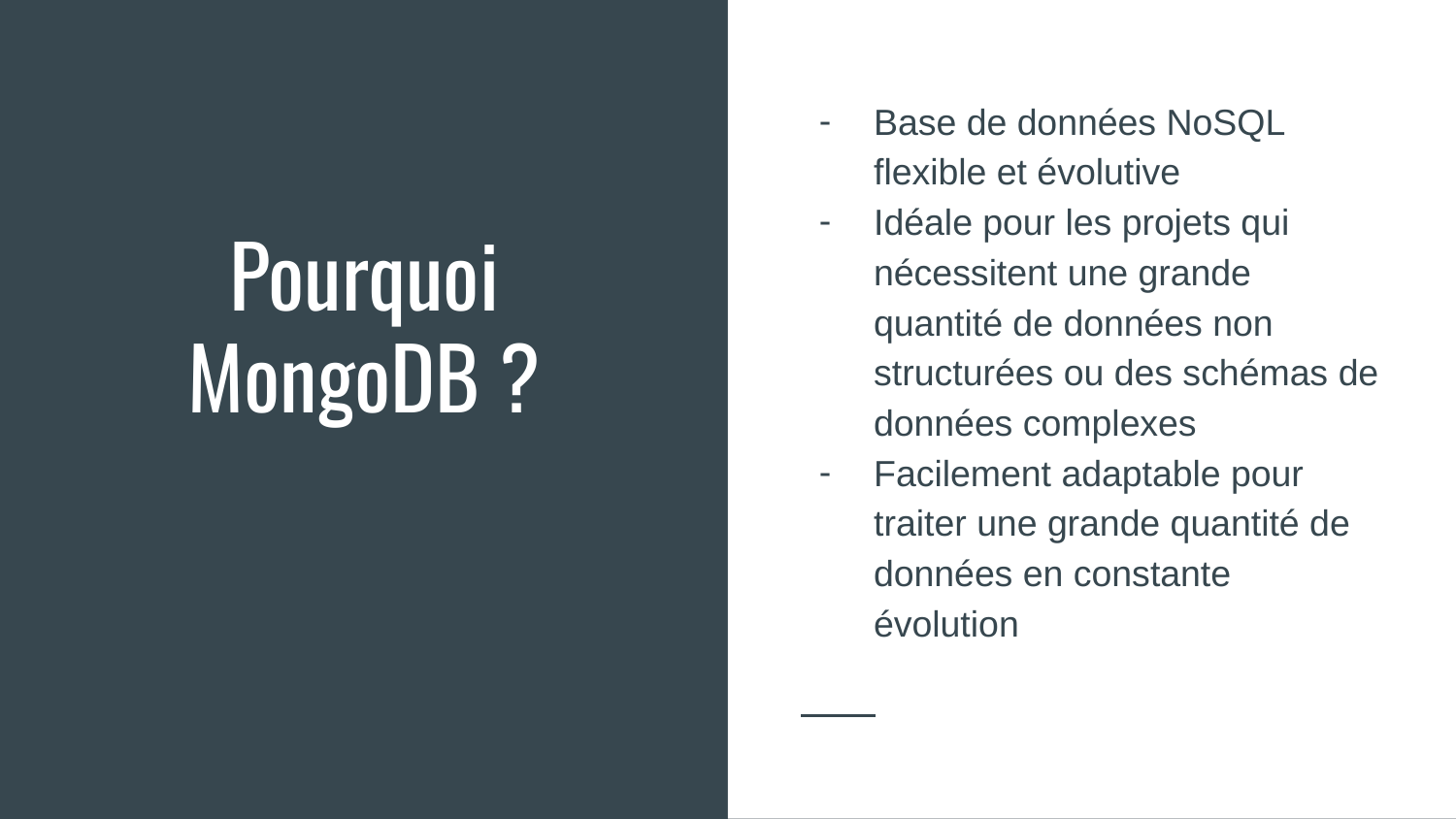

Base de données NoSQL flexible et évolutive
Idéale pour les projets qui nécessitent une grande quantité de données non structurées ou des schémas de données complexes
Facilement adaptable pour traiter une grande quantité de données en constante évolution

# Pourquoi MongoDB ?